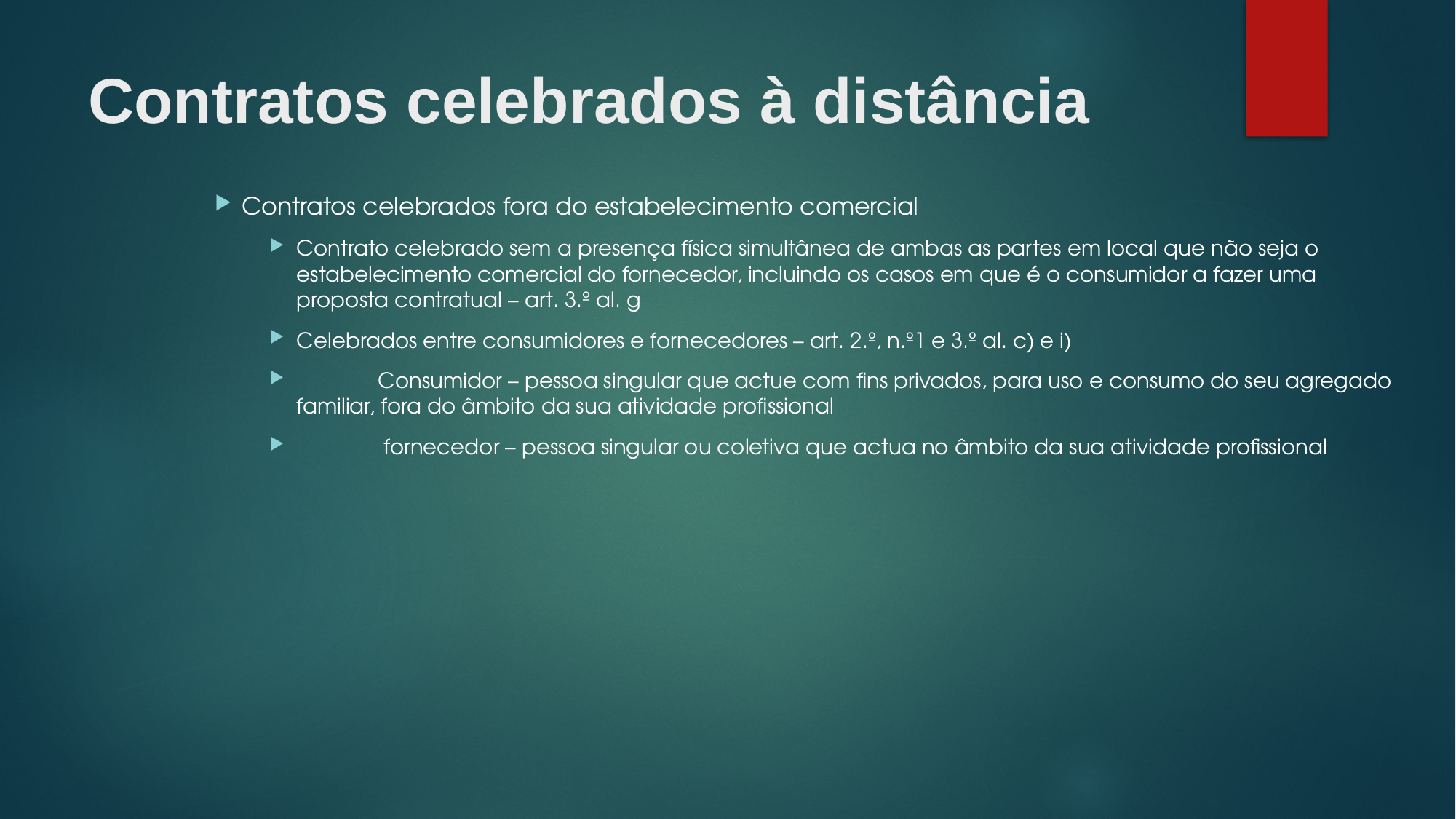

# Contratos celebrados à distância
Contratos celebrados fora do estabelecimento comercial
Contrato celebrado sem a presença física simultânea de ambas as partes em local que não seja o estabelecimento comercial do fornecedor, incluindo os casos em que é o consumidor a fazer uma proposta contratual – art. 3.º al. g
Celebrados entre consumidores e fornecedores – art. 2.º, n.º1 e 3.º al. c) e i)
              Consumidor – pessoa singular que actue com fins privados, para uso e consumo do seu agregado familiar, fora do âmbito da sua atividade profissional
               fornecedor – pessoa singular ou coletiva que actua no âmbito da sua atividade profissional